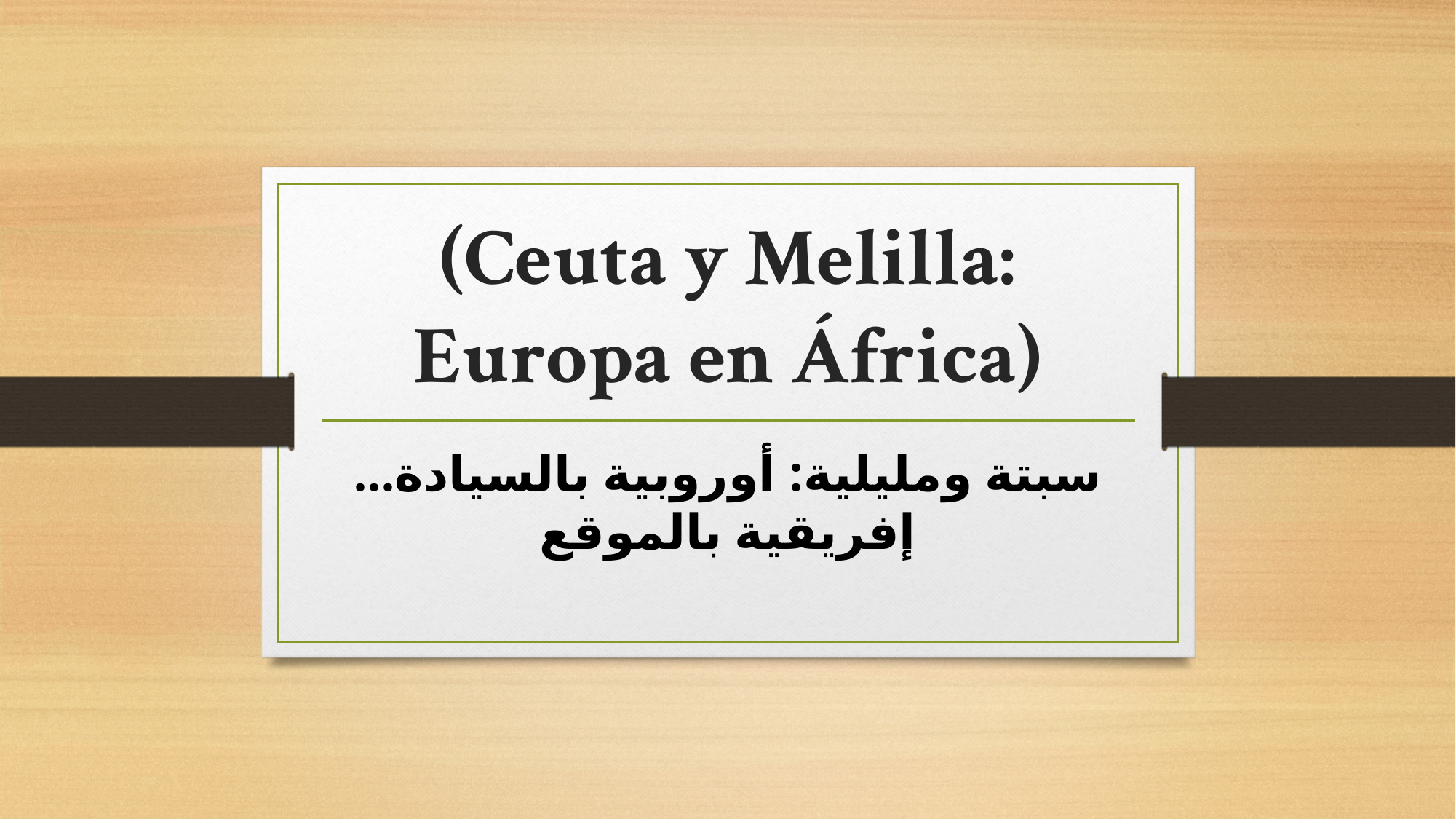

# (Ceuta y Melilla: Europa en África)
سبتة ومليلية: أوروبية بالسيادة… إفريقية بالموقع